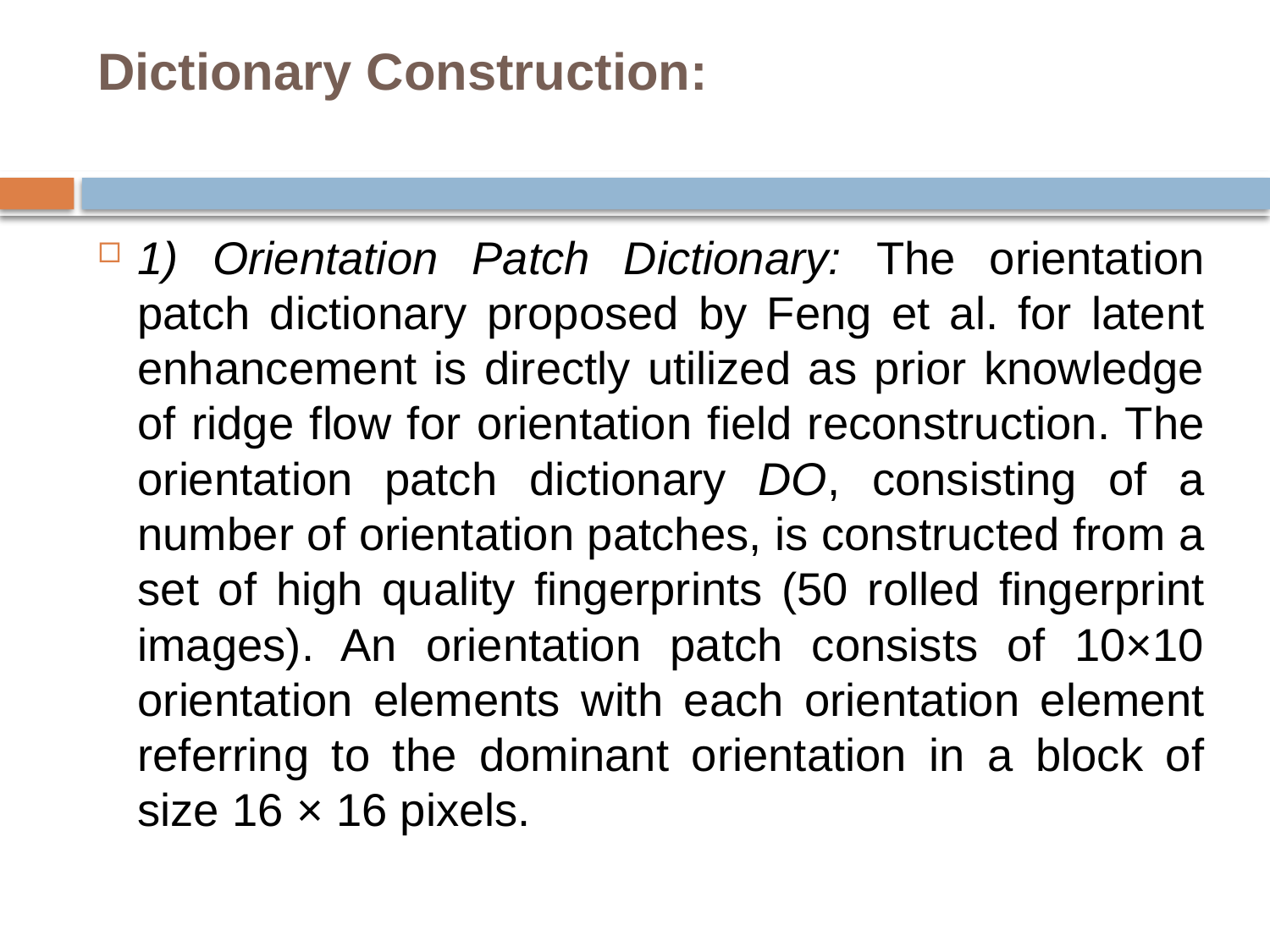

# Dictionary Construction:
1) Orientation Patch Dictionary: The orientation patch dictionary proposed by Feng et al. for latent enhancement is directly utilized as prior knowledge of ridge flow for orientation field reconstruction. The orientation patch dictionary DO, consisting of a number of orientation patches, is constructed from a set of high quality fingerprints (50 rolled fingerprint images). An orientation patch consists of 10×10 orientation elements with each orientation element referring to the dominant orientation in a block of size 16 × 16 pixels.